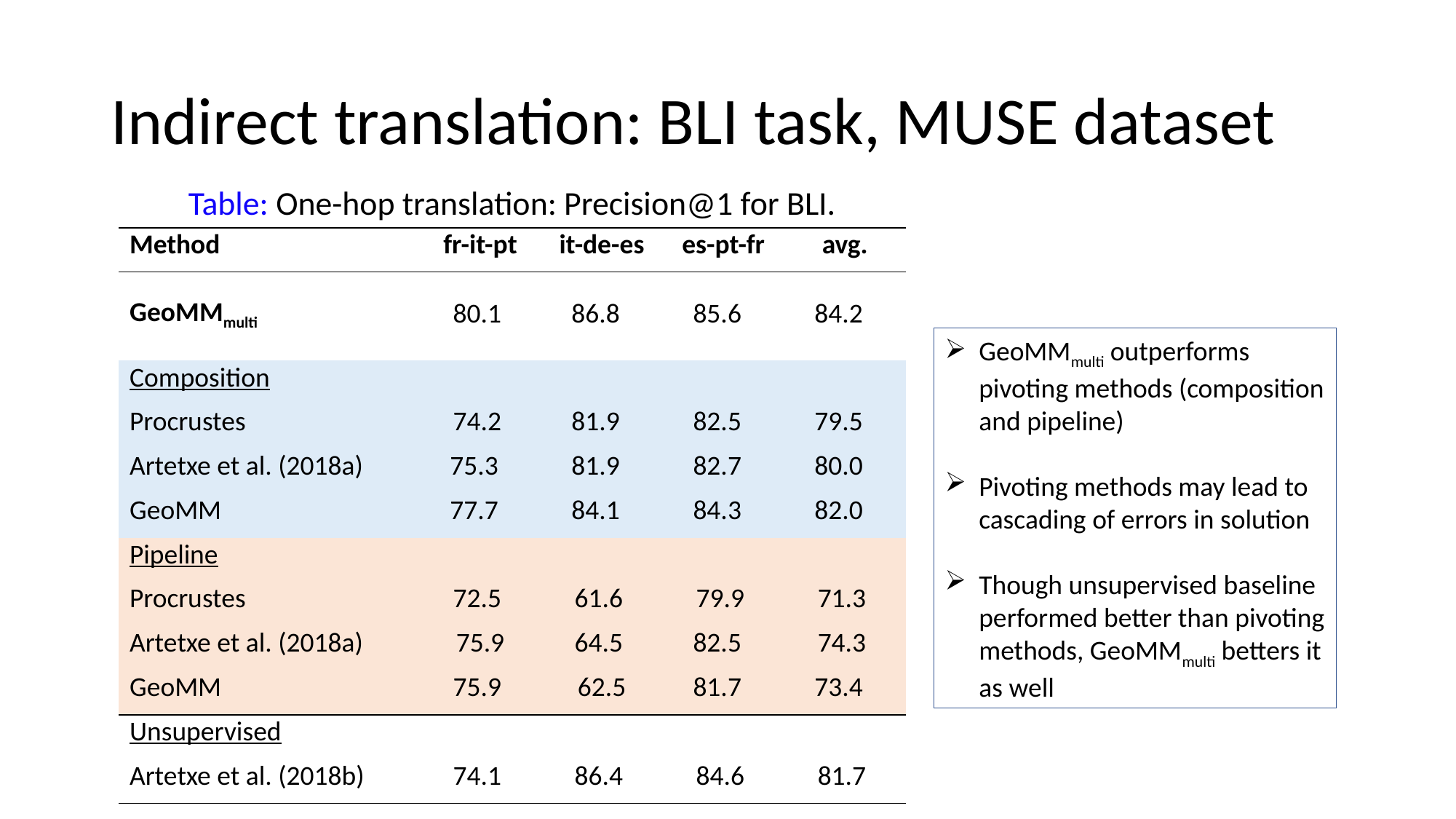

# Indirect translation: BLI task, MUSE dataset
Table: One-hop translation: Precision@1 for BLI.
| Method | fr-it-pt | it-de-es | es-pt-fr | avg. |
| --- | --- | --- | --- | --- |
| GeoMMmulti | 80.1 | 86.8 | 85.6 | 84.2 |
| Composition |  |  |  |  |
| Procrustes | 74.2 | 81.9 | 82.5 | 79.5 |
| Artetxe et al. (2018a) | 75.3 | 81.9 | 82.7 | 80.0 |
| GeoMM | 77.7 | 84.1 | 84.3 | 82.0 |
| Pipeline |  |  |  |  |
| Procrustes | 72.5 | 61.6 | 79.9 | 71.3 |
| Artetxe et al. (2018a) | 75.9 | 64.5 | 82.5 | 74.3 |
| GeoMM | 75.9 | 62.5 | 81.7 | 73.4 |
| Unsupervised |  |  |  |  |
| Artetxe et al. (2018b) | 74.1 | 86.4 | 84.6 | 81.7 |
GeoMMmulti outperforms pivoting methods (composition and pipeline)

Pivoting methods may lead to cascading of errors in solution

Though unsupervised baseline performed better than pivoting methods, GeoMMmulti betters it as well